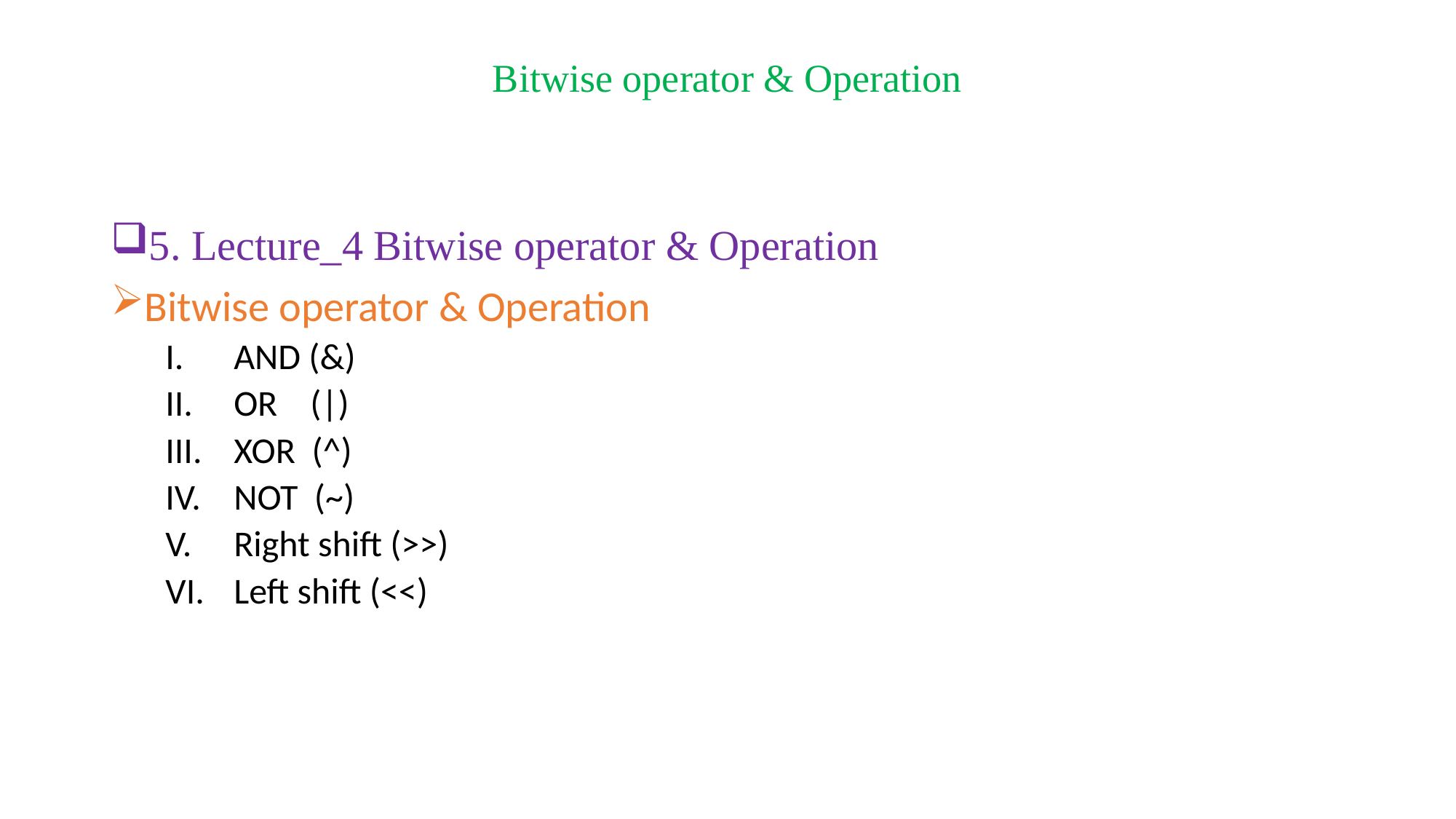

# Bitwise operator & Operation
5. Lecture_4 Bitwise operator & Operation
Bitwise operator & Operation
AND (&)
OR    (|)
XOR  (^)
NOT  (~)
Right shift (>>)
Left shift (<<)